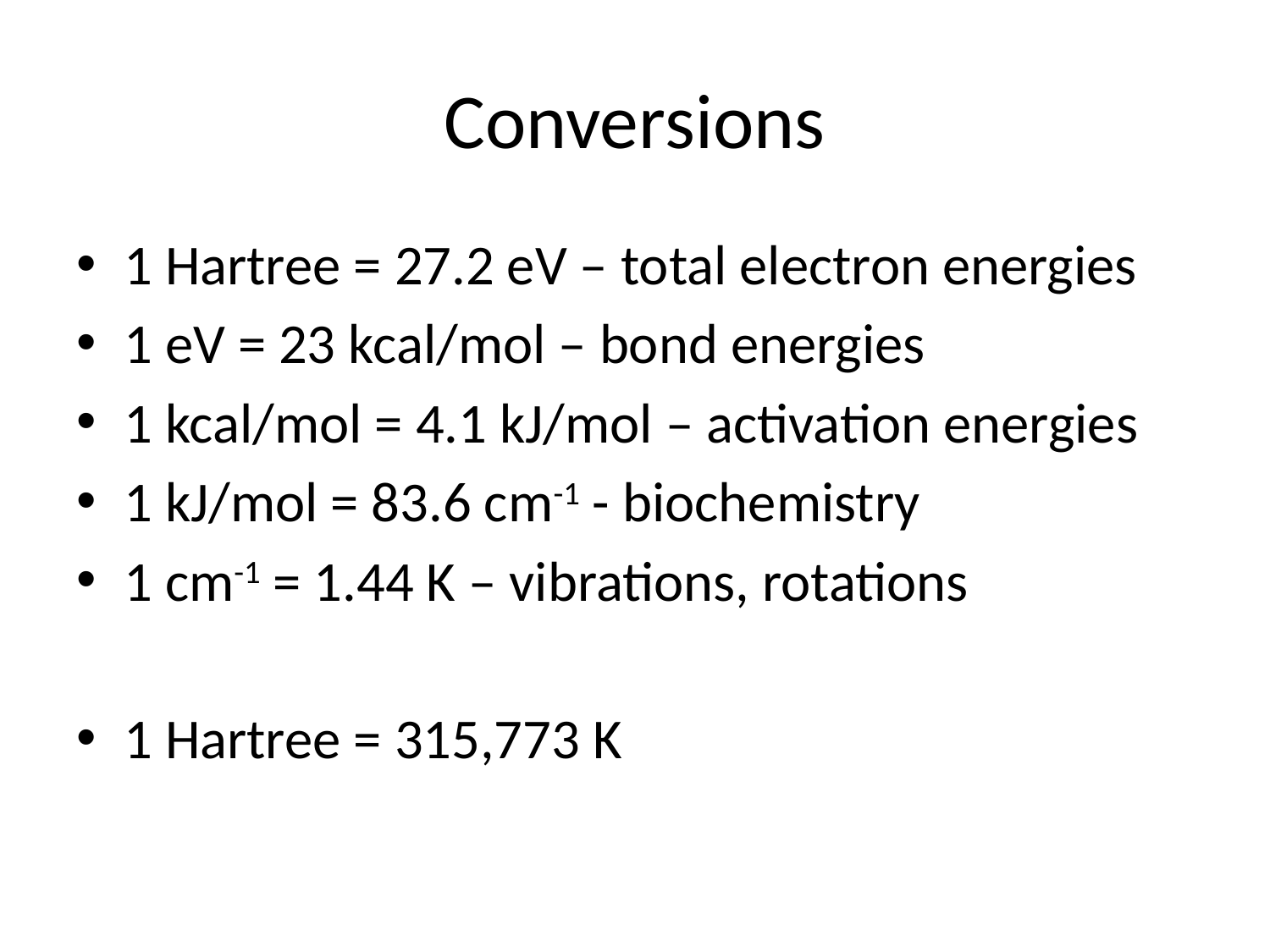

# Conversions
1 Hartree = 27.2 eV – total electron energies
1 eV = 23 kcal/mol – bond energies
1 kcal/mol = 4.1 kJ/mol – activation energies
1 kJ/mol = 83.6 cm-1 - biochemistry
1 cm-1 = 1.44 K – vibrations, rotations

1 Hartree = 315,773 K